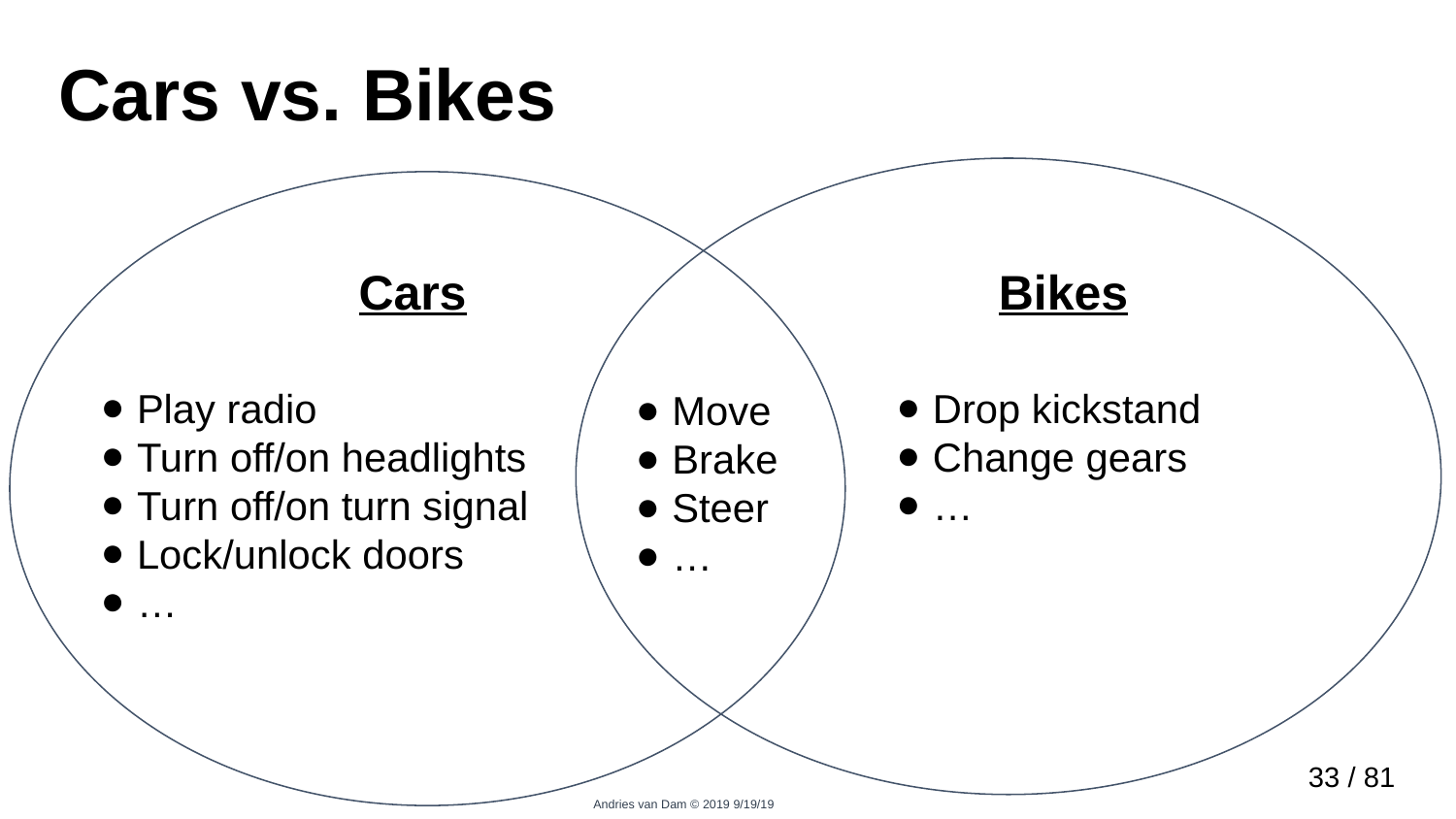

# Cars vs. Bikes

Cars
Bikes
Play radio
Turn off/on headlights
Turn off/on turn signal
Lock/unlock doors
…
Drop kickstand
Change gears
…
Move
Brake
Steer
…
33 / 81